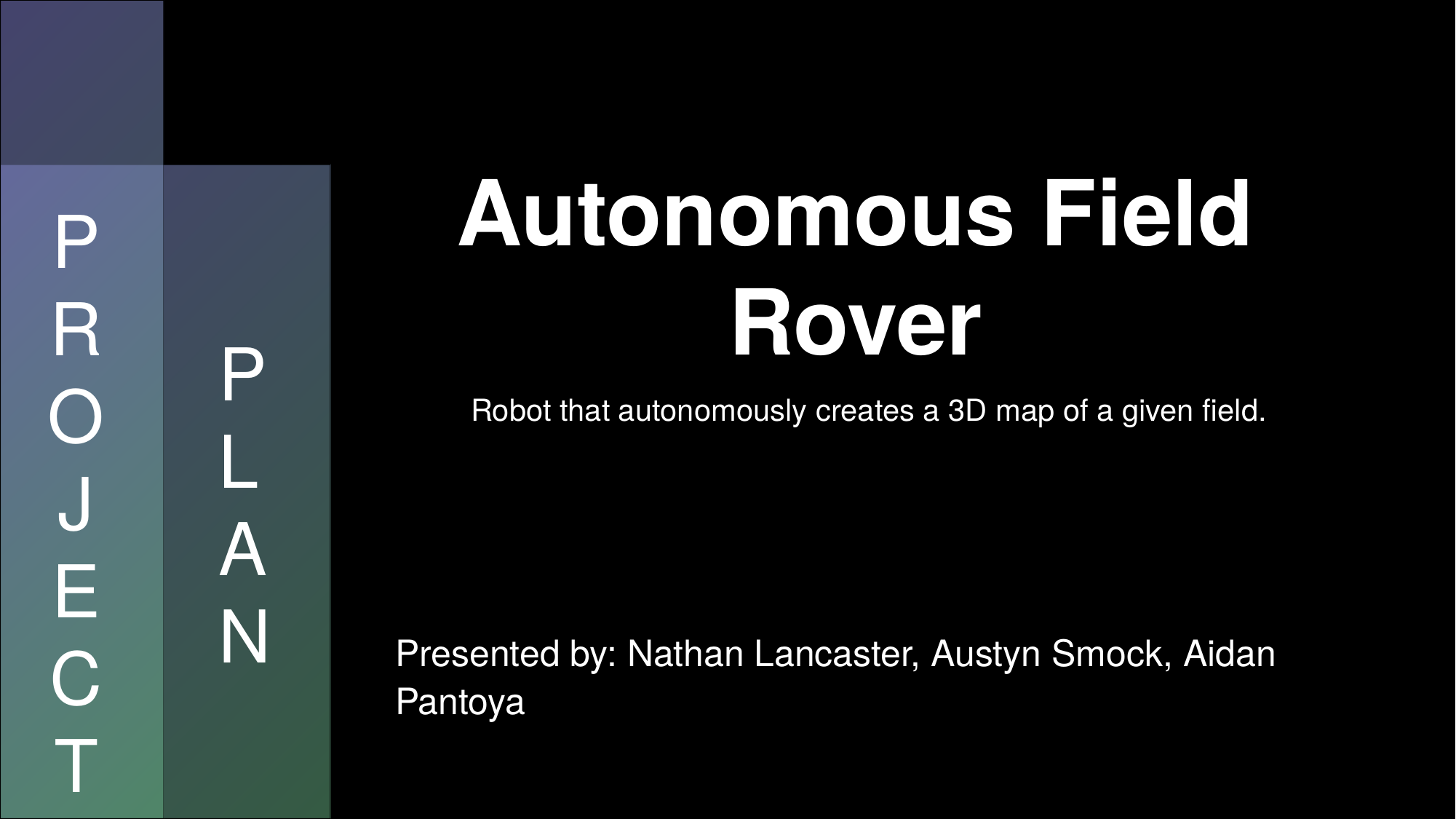

# Autonomous Field Rover
P
R
O
J
E
C
T
P
L
A
N
Robot that autonomously creates a 3D map of a given field.
Presented by: Nathan Lancaster, Austyn Smock, Aidan Pantoya